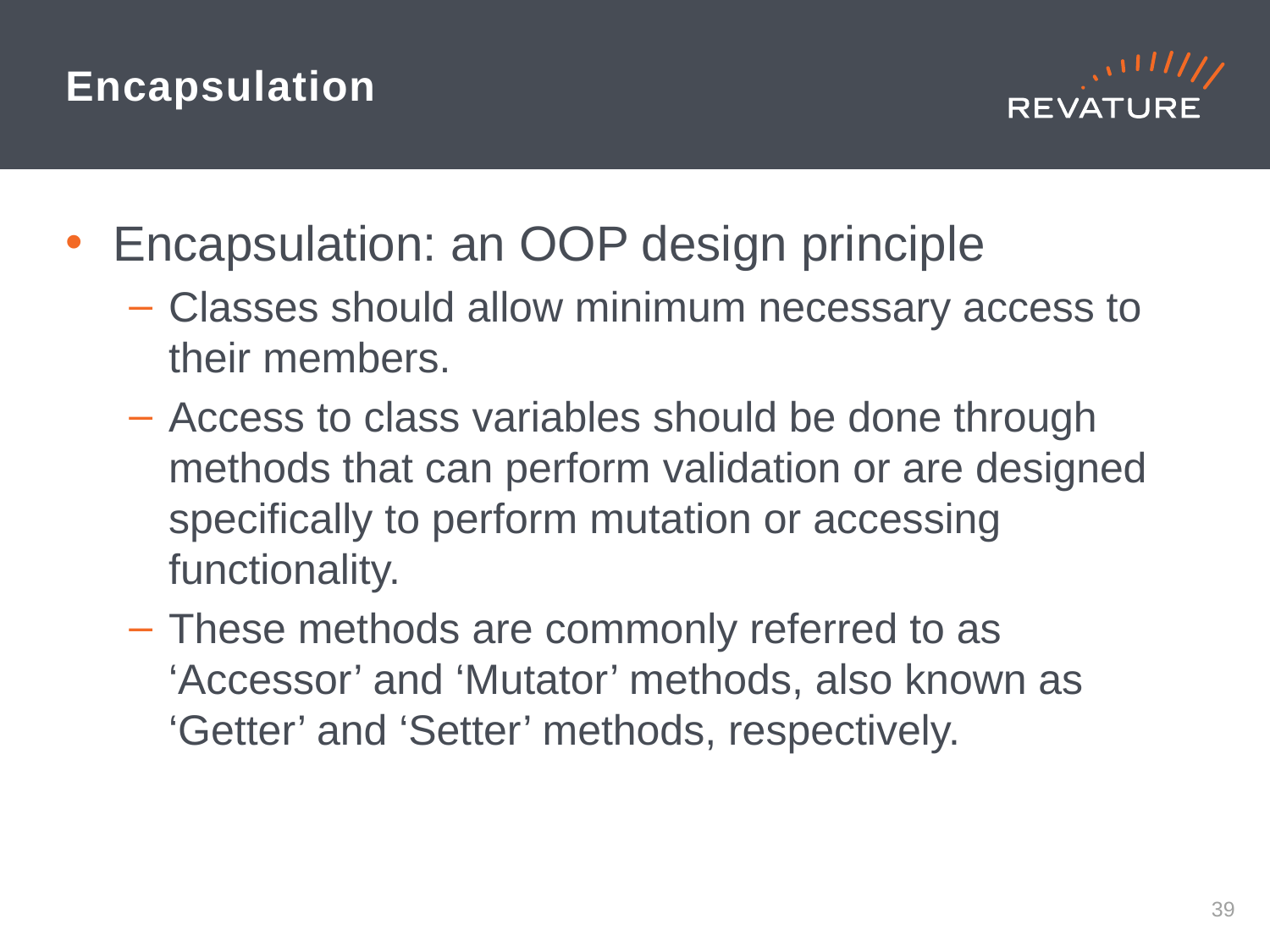

# Encapsulation
Encapsulation: an OOP design principle
Classes should allow minimum necessary access to their members.
Access to class variables should be done through methods that can perform validation or are designed specifically to perform mutation or accessing functionality.
These methods are commonly referred to as ‘Accessor’ and ‘Mutator’ methods, also known as ‘Getter’ and ‘Setter’ methods, respectively.
39